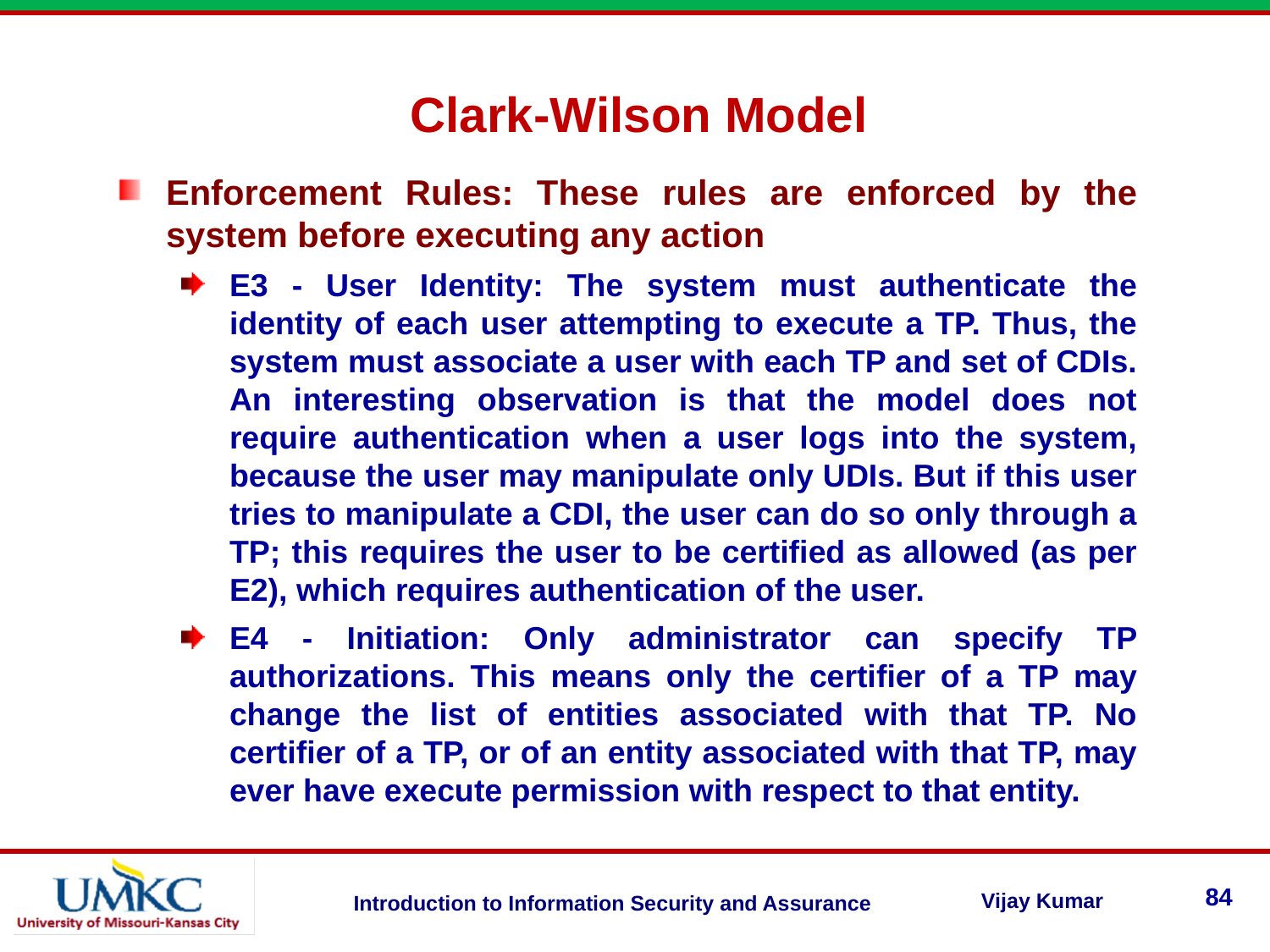

Clark-Wilson Model
Enforcement Rules: These rules are enforced by the system before executing any action
E3 - User Identity: The system must authenticate the identity of each user attempting to execute a TP. Thus, the system must associate a user with each TP and set of CDIs. An interesting observation is that the model does not require authentication when a user logs into the system, because the user may manipulate only UDIs. But if this user tries to manipulate a CDI, the user can do so only through a TP; this requires the user to be certified as allowed (as per E2), which requires authentication of the user.
E4 - Initiation: Only administrator can specify TP authorizations. This means only the certifier of a TP may change the list of entities associated with that TP. No certifier of a TP, or of an entity associated with that TP, may ever have execute permission with respect to that entity.
84